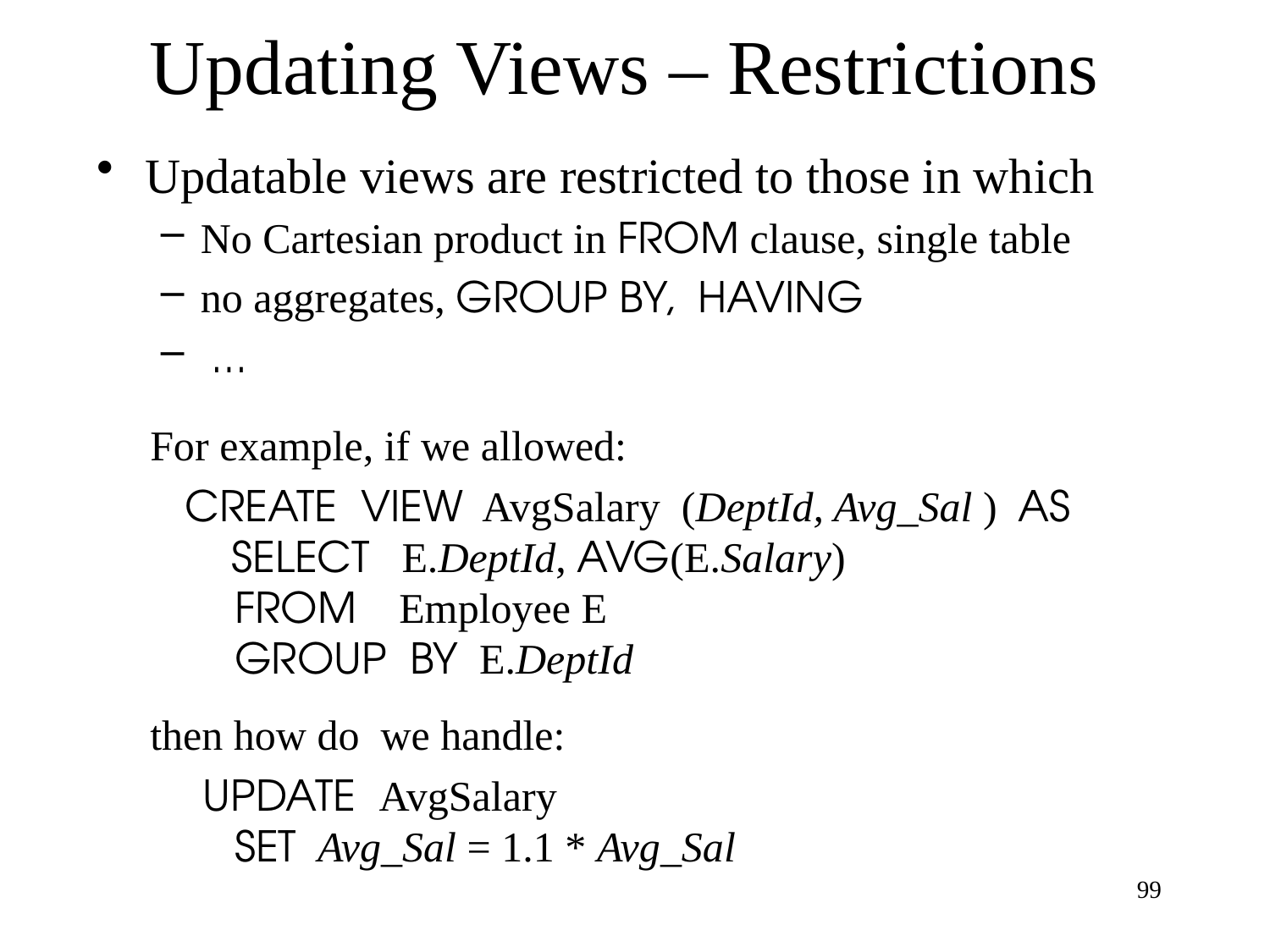

# Updating Views – Restrictions
Updatable views are restricted to those in which
No Cartesian product in FROM clause, single table
no aggregates, GROUP BY,  HAVING
 …
For example, if we allowed:
   CREATE  VIEW  AvgSalary  (DeptId, Avg_Sal )  AS
       SELECT   E.DeptId, AVG(E.Salary)
        FROM    Employee E
        GROUP  BY  E.DeptId
then how do  we handle:
     UPDATE  AvgSalary
        SET  Avg_Sal = 1.1 * Avg_Sal
99